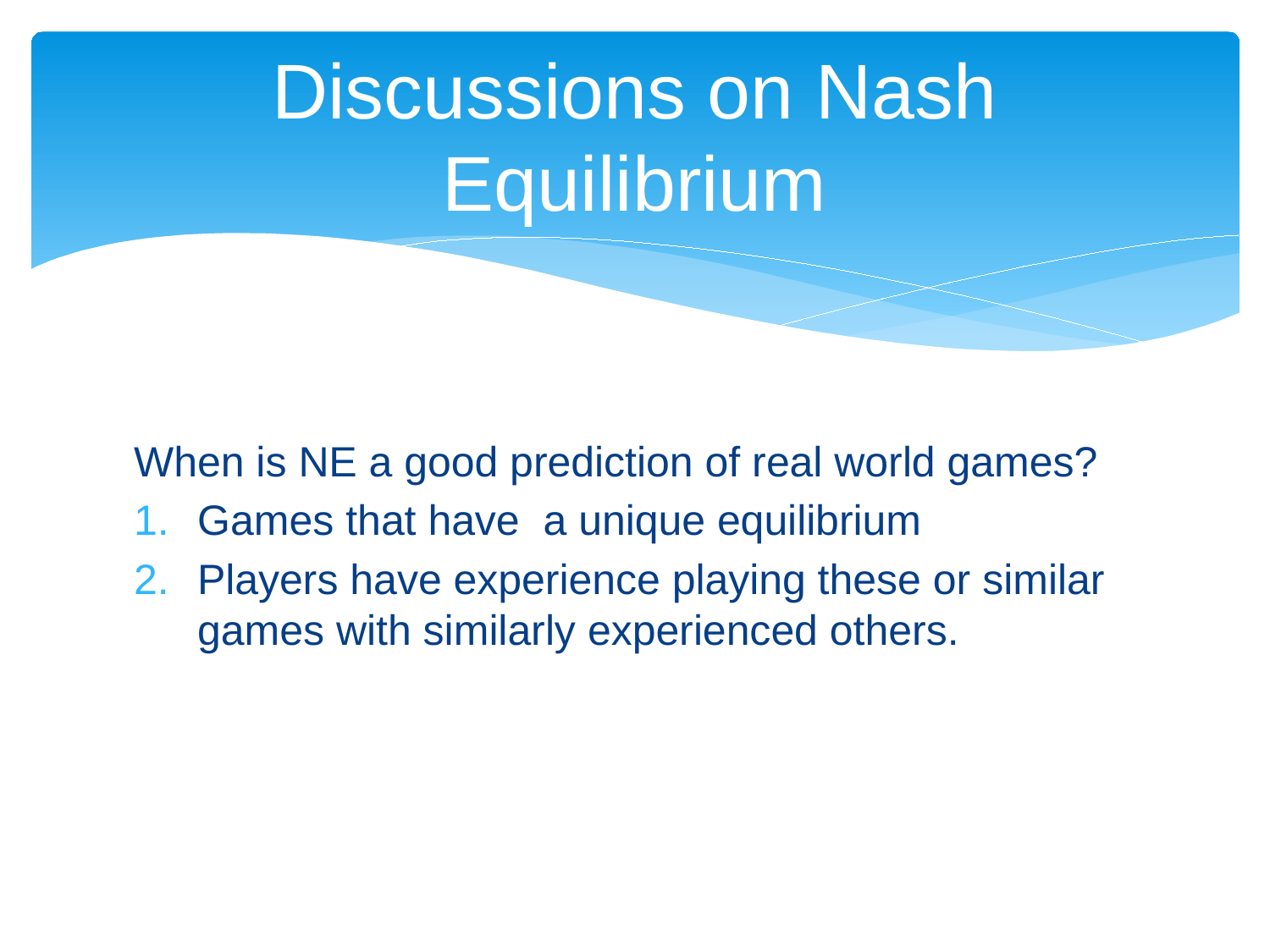

# Discussions on Nash Equilibrium
When is NE a good prediction of real world games?
Games that have  a unique equilibrium
Players have experience playing these or similar games with similarly experienced others.